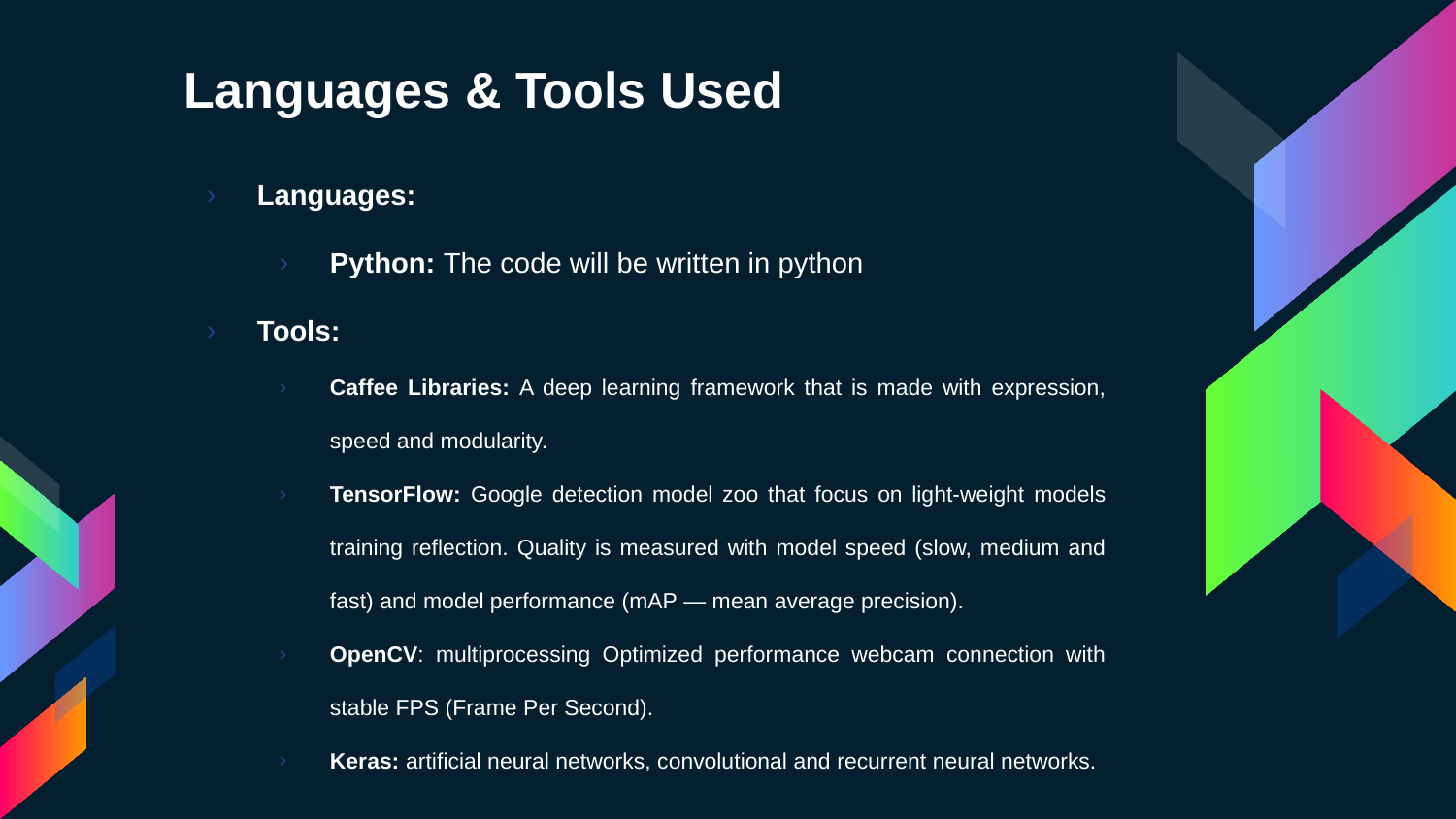

# Languages & Tools Used

Languages:
Python: The code will be written in python
Tools:
Caffee Libraries: A deep learning framework that is made with expression, speed and modularity.
TensorFlow: Google detection model zoo that focus on light-weight models training reflection. Quality is measured with model speed (slow, medium and fast) and model performance (mAP — mean average precision).
OpenCV: multiprocessing Optimized performance webcam connection with stable FPS (Frame Per Second).
Keras: artificial neural networks, convolutional and recurrent neural networks.